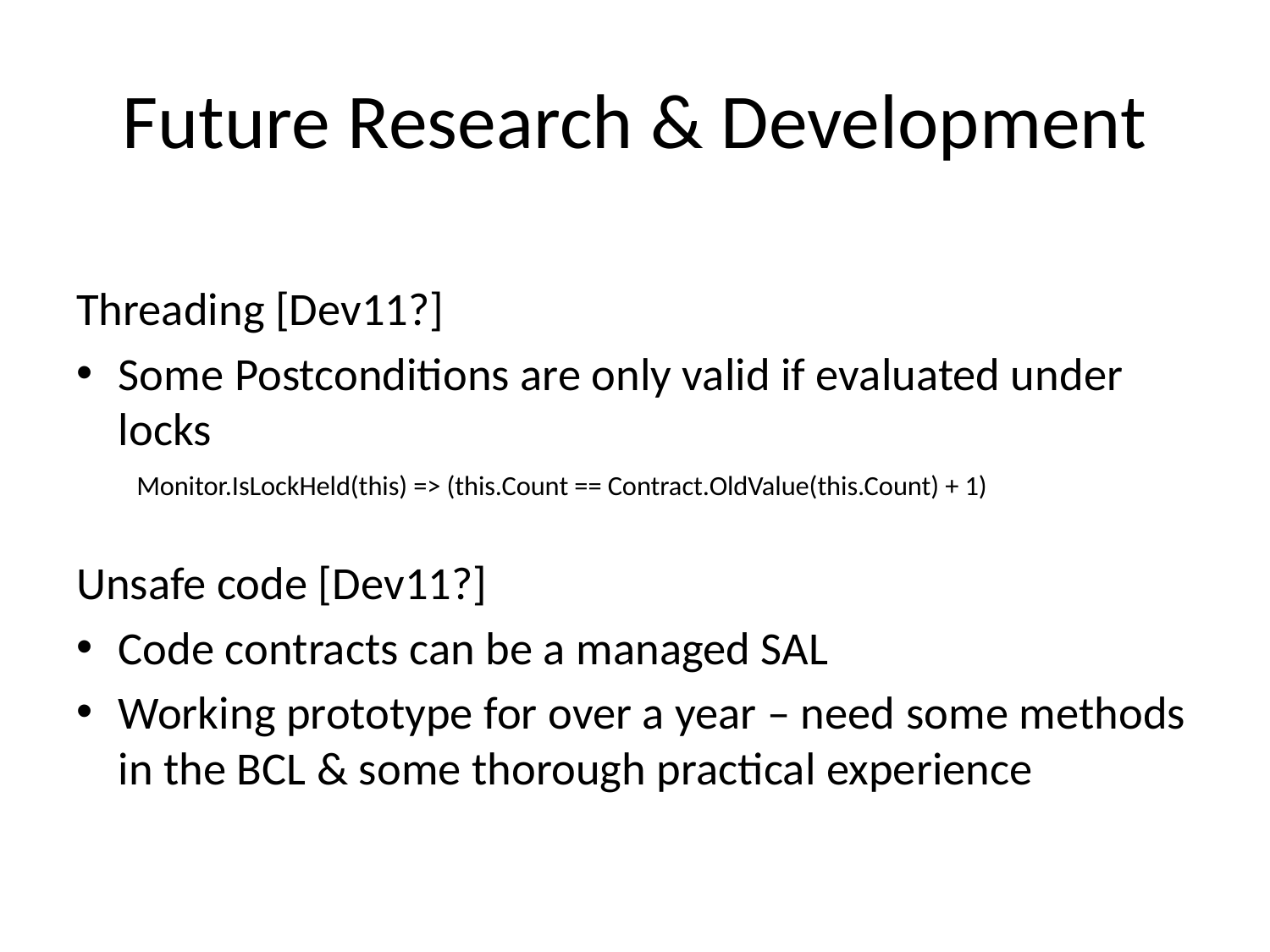

# Future Research & Development

Threading [Dev11?]
Some Postconditions are only valid if evaluated under locks
   Monitor.IsLockHeld(this) => (this.Count == Contract.OldValue(this.Count) + 1)

Unsafe code [Dev11?]
Code contracts can be a managed SAL
Working prototype for over a year – need some methods in the BCL & some thorough practical experience